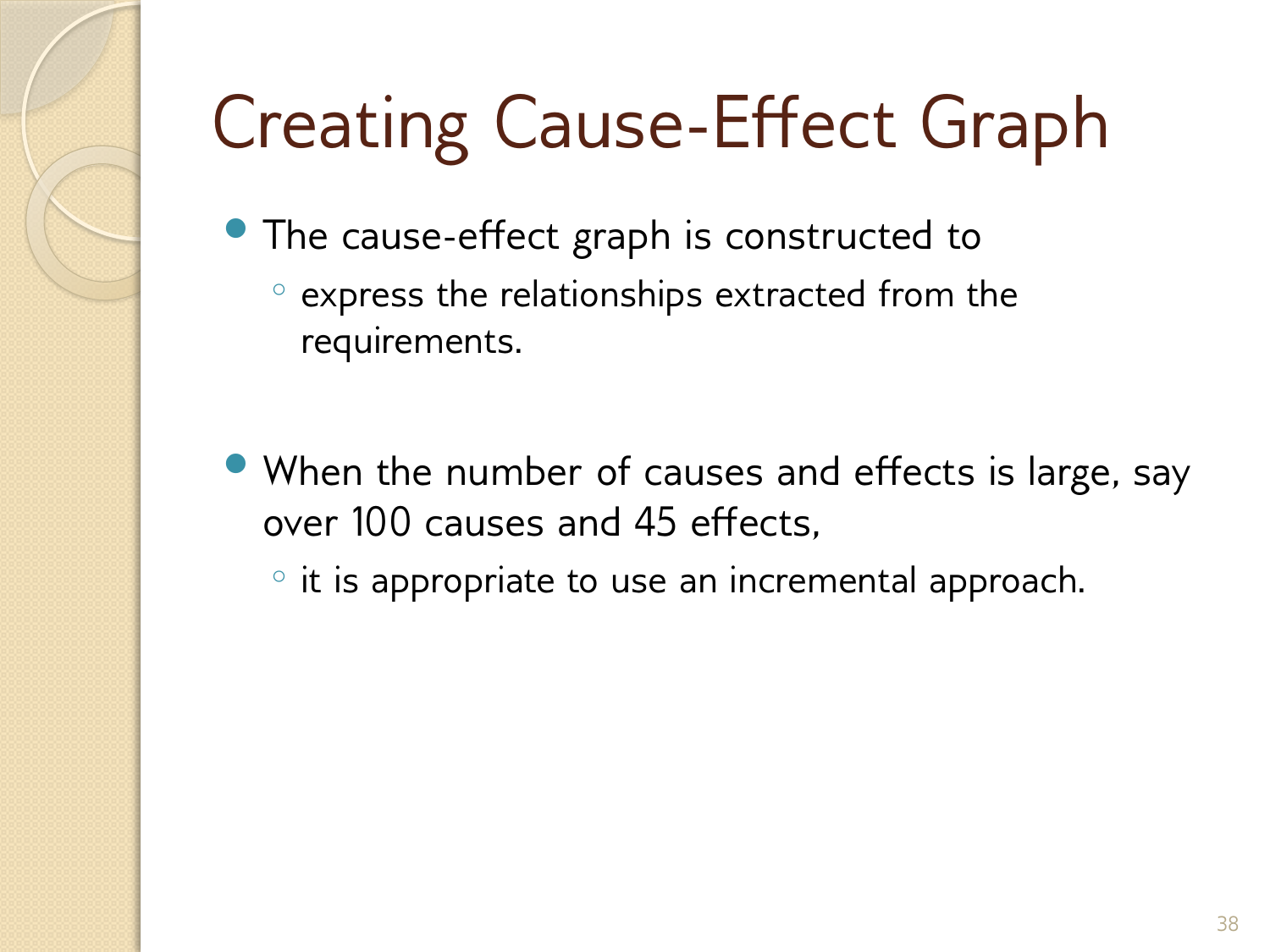

# Creating Cause-Effect Graph
The cause-effect graph is constructed to
express the relationships extracted from the requirements.

When the number of causes and effects is large, say over 100 causes and 45 effects,
it is appropriate to use an incremental approach.

38